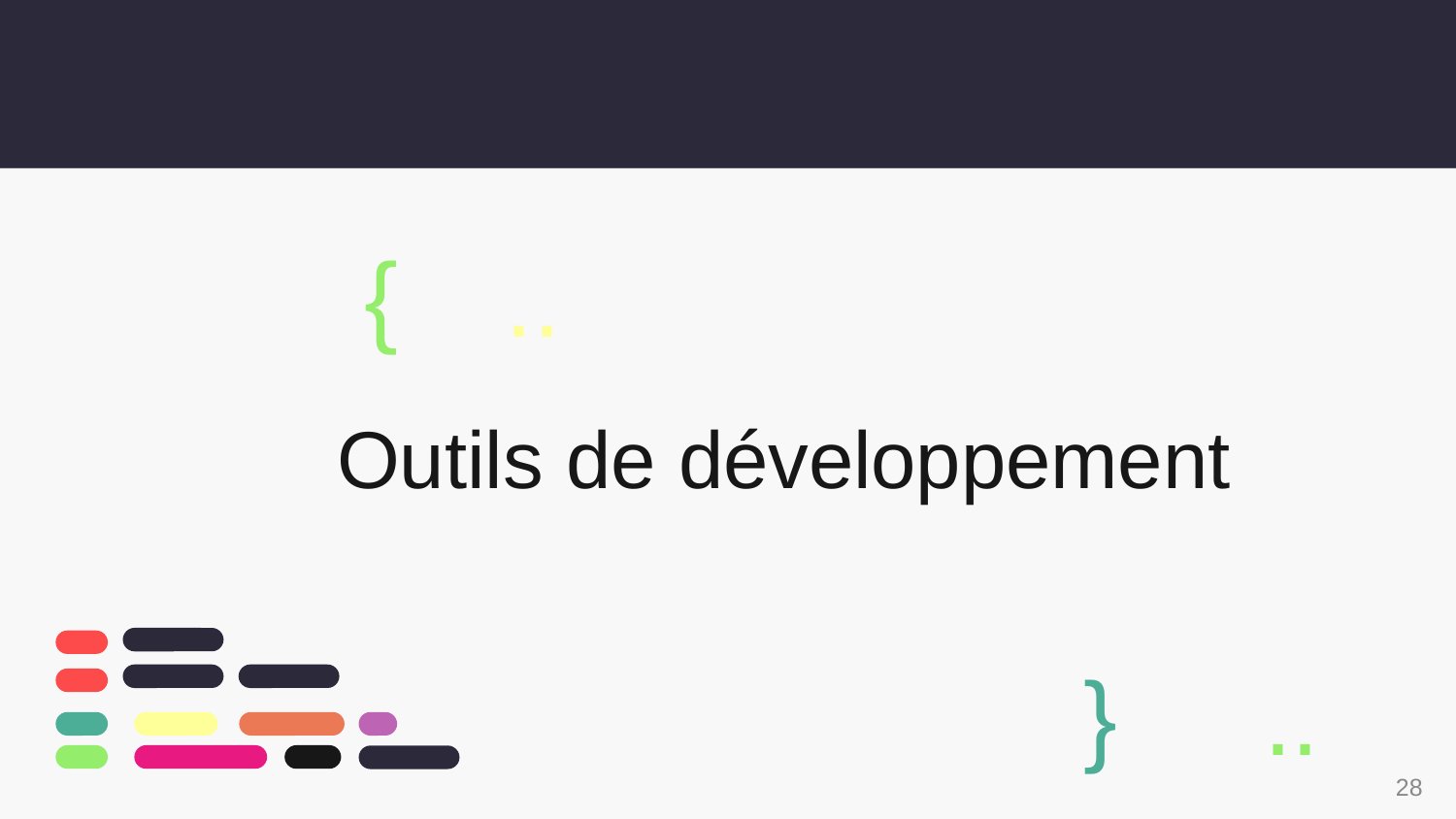

{
..
# Outils de développement

}
..
28